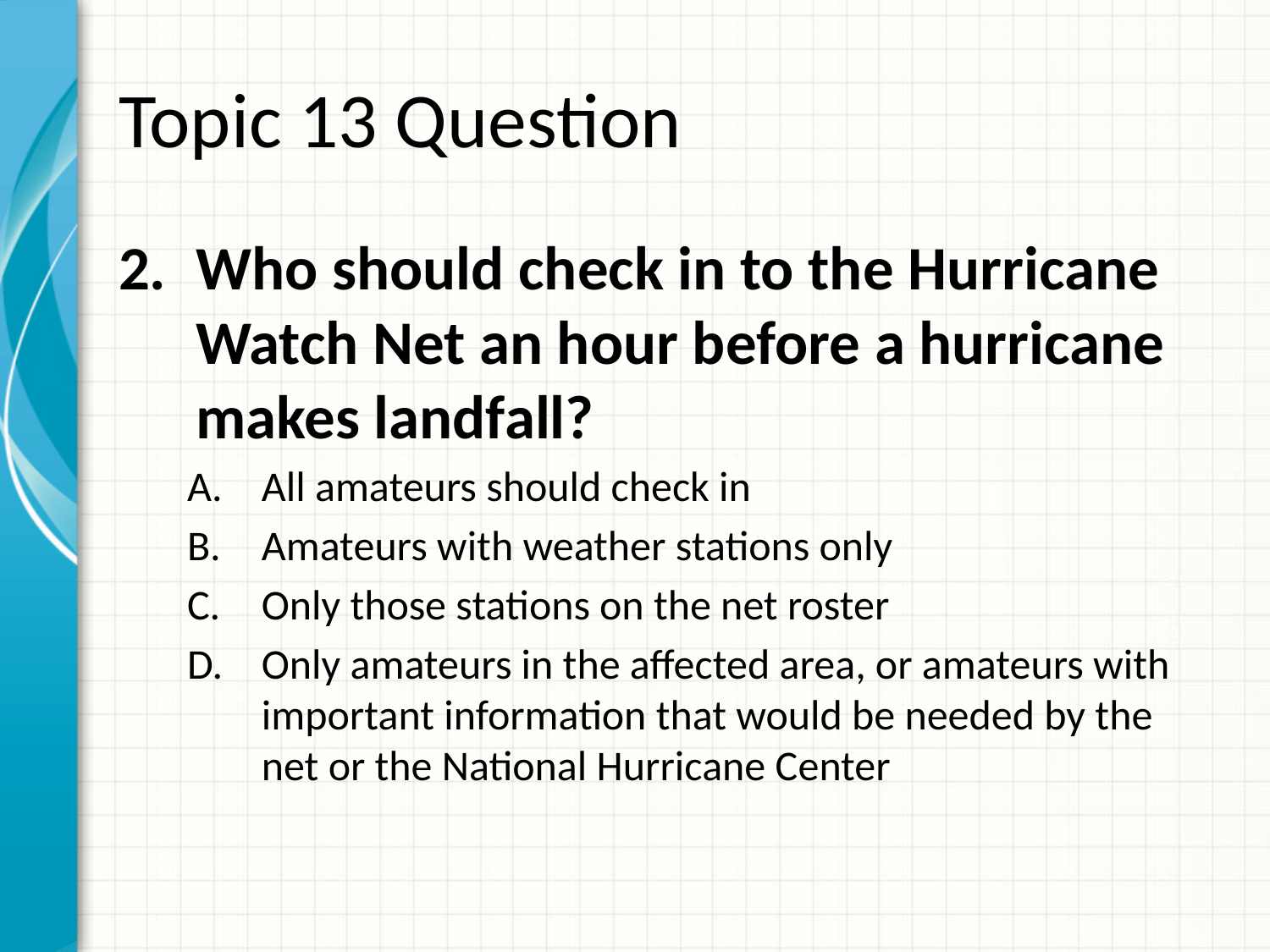

# Topic 13 Question
Who should check in to the Hurricane Watch Net an hour before a hurricane makes landfall?
All amateurs should check in
Amateurs with weather stations only
Only those stations on the net roster
Only amateurs in the affected area, or amateurs with important information that would be needed by the net or the National Hurricane Center